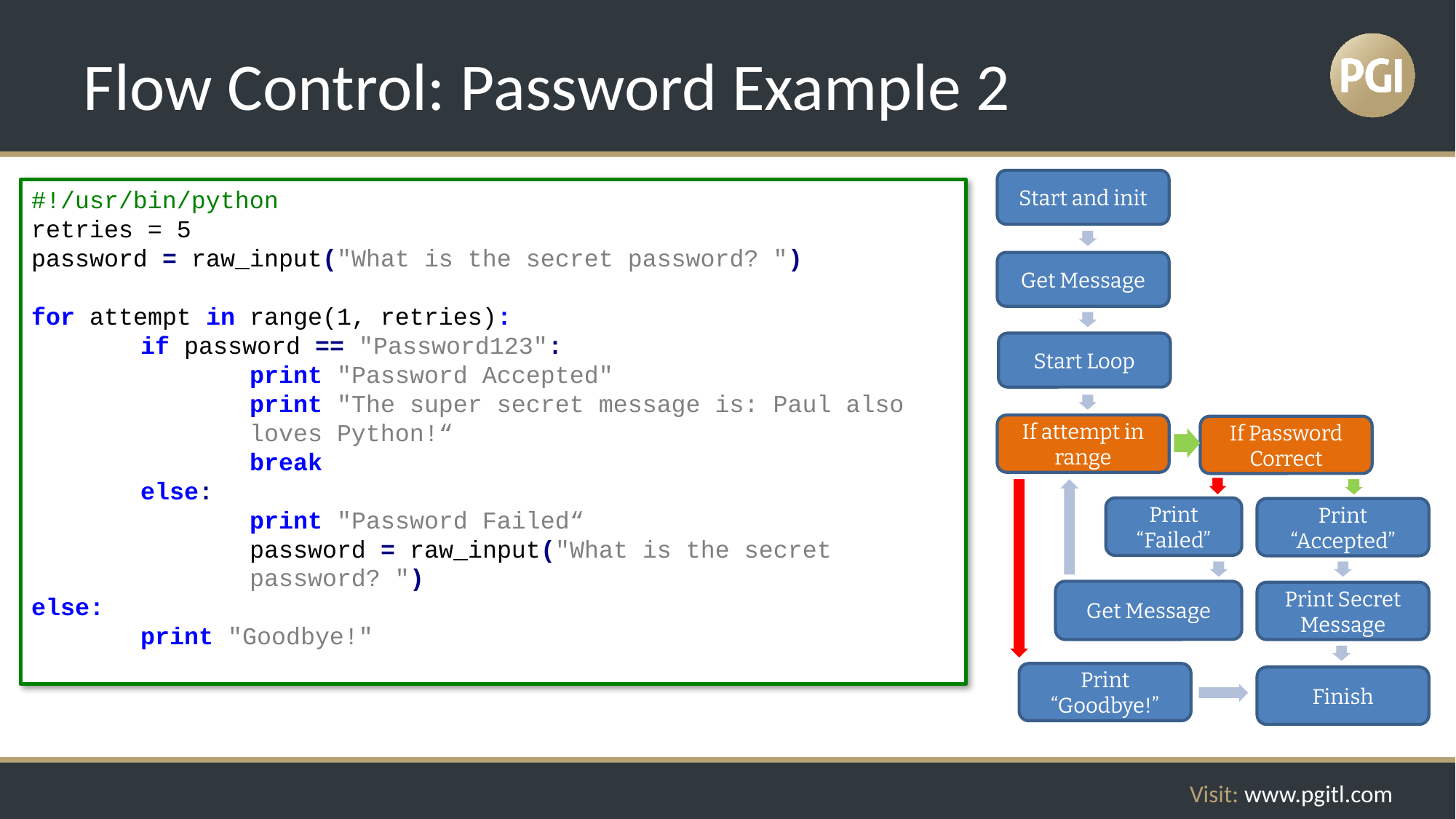

# Flow Control: Password Example 2
Start and init
#!/usr/bin/python
retries = 5
password = raw_input("What is the secret password? ")

for attempt in range(1, retries):
	if password == "Password123":
		print "Password Accepted"
		print "The super secret message is: Paul also 		loves Python!“
		break
	else:
		print "Password Failed“
		password = raw_input("What is the secret 			password? ")
else:
	print "Goodbye!"

Get Message

Start Loop

If attempt in range
If Password Correct

Print “Failed”
Print “Accepted”

Get Message
Print Secret Message

Print “Goodbye!”
Finish